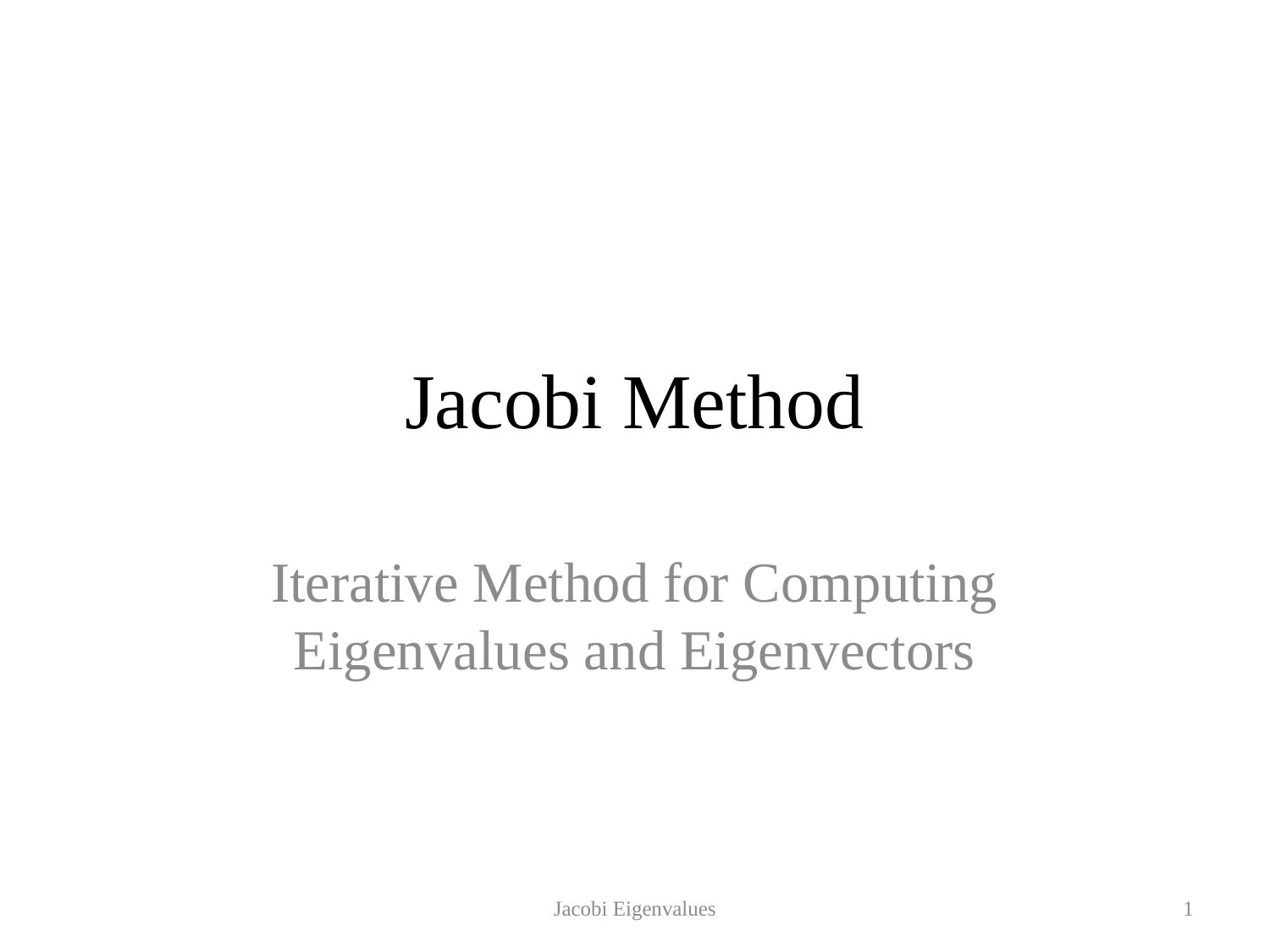

# Jacobi Method
Iterative Method for Computing Eigenvalues and Eigenvectors
Jacobi Eigenvalues
1